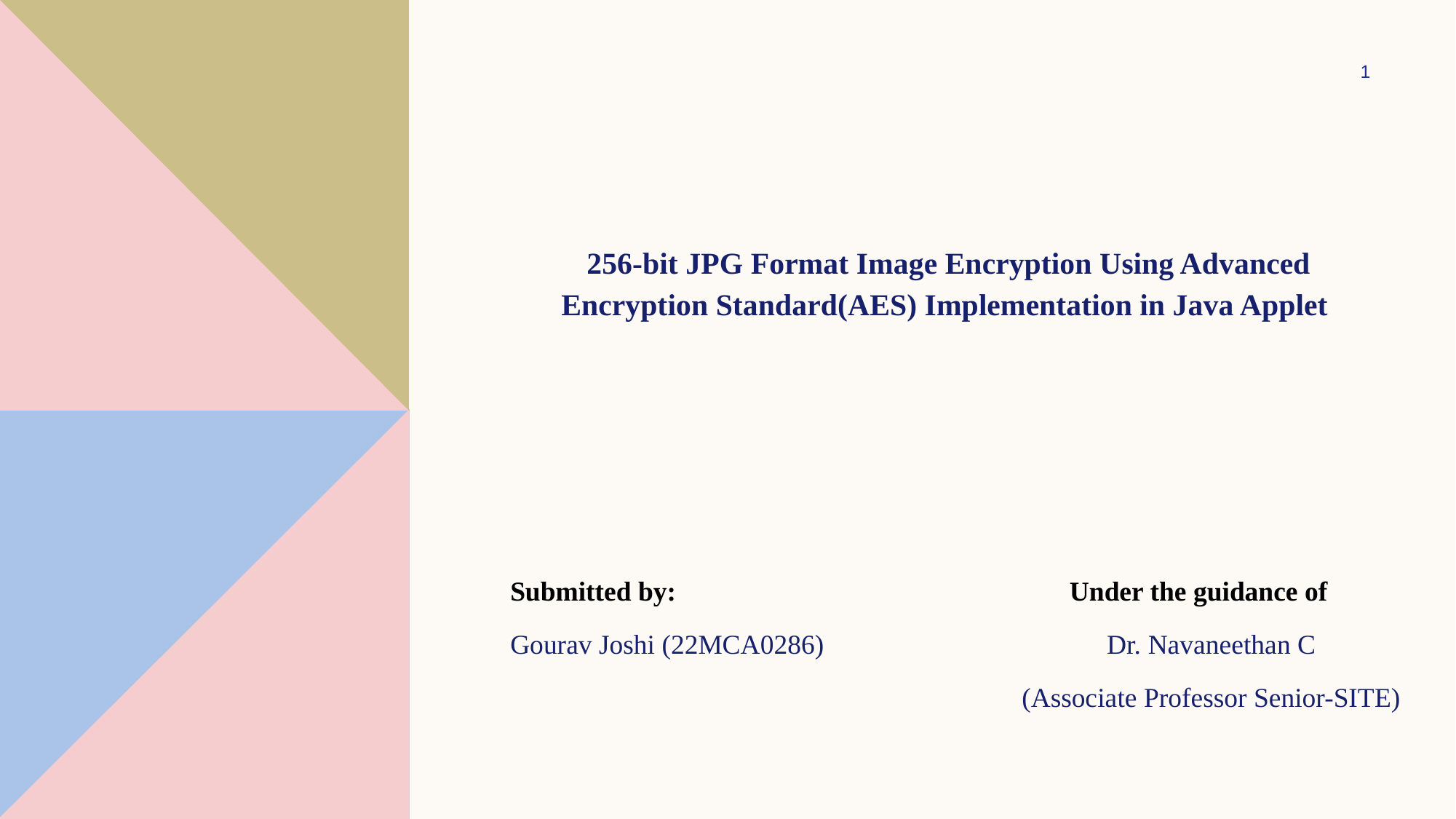

1
256-bit JPG Format Image Encryption Using Advanced Encryption Standard(AES) Implementation in Java Applet
Submitted by:                                                         Under the guidance of
Gourav Joshi (22MCA0286)                                         Dr. Navaneethan C
                                                                          (Associate Professor Senior-SITE)